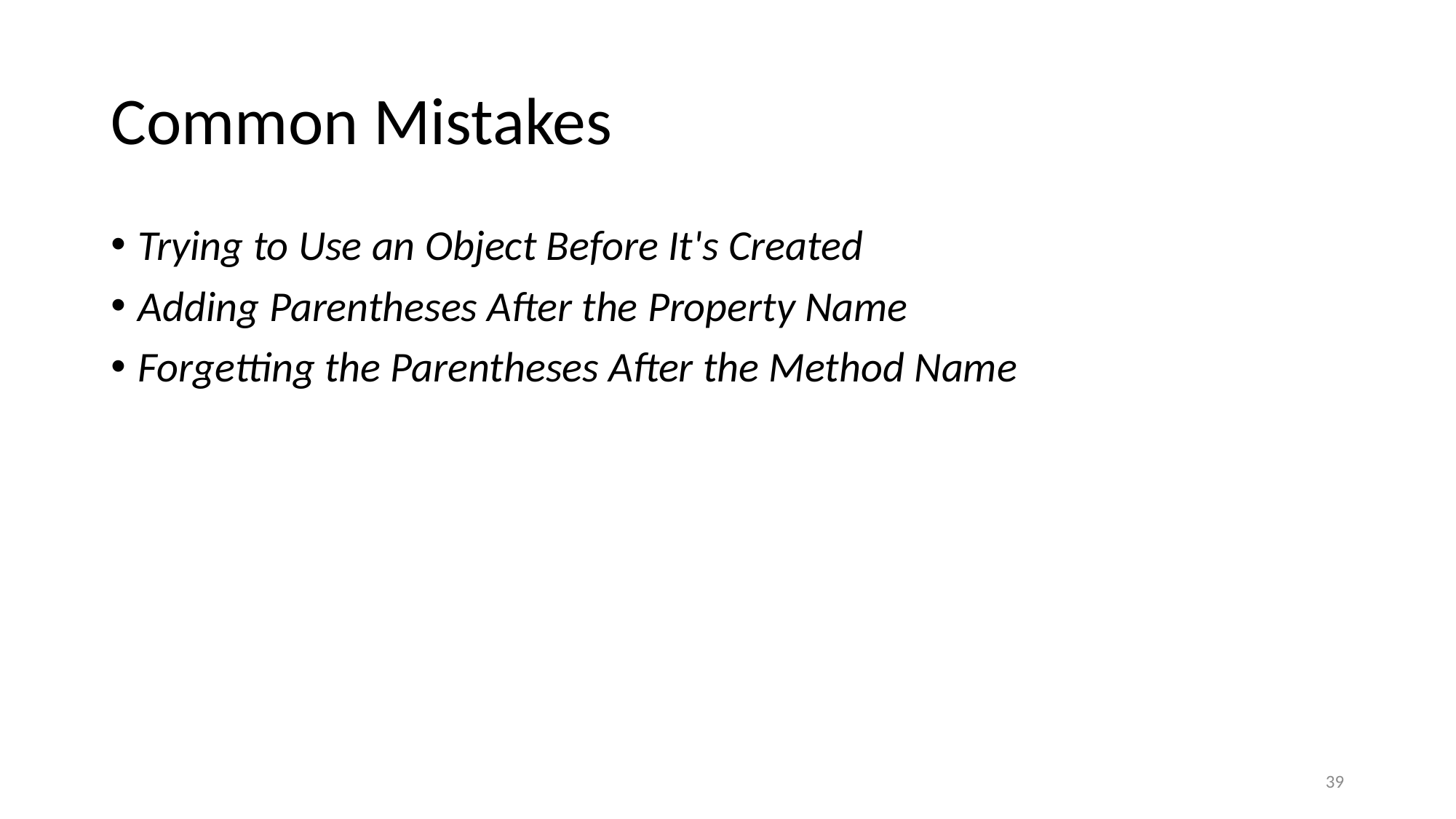

# Common Mistakes
Trying to Use an Object Before It's Created
Adding Parentheses After the Property Name
Forgetting the Parentheses After the Method Name
39